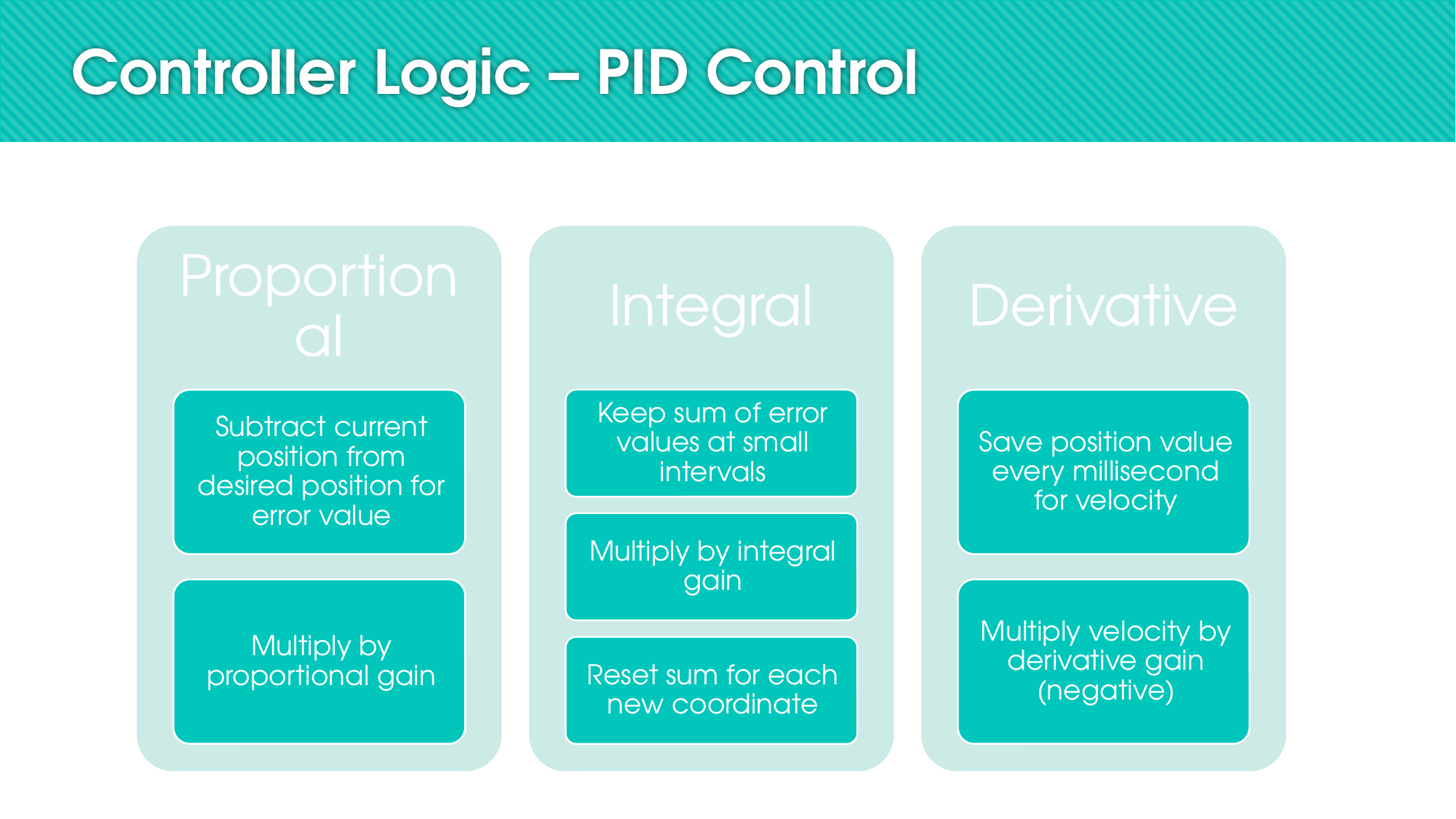

# Controller Logic – PID Control
Proportional
Subtract current position from desired position for error value
Multiply by proportional gain
Integral
Keep sum of error values at small intervals
Multiply by integral gain
Reset sum for each new coordinate
Derivative
Save position value every millisecond for velocity
Multiply velocity by derivative gain (negative)